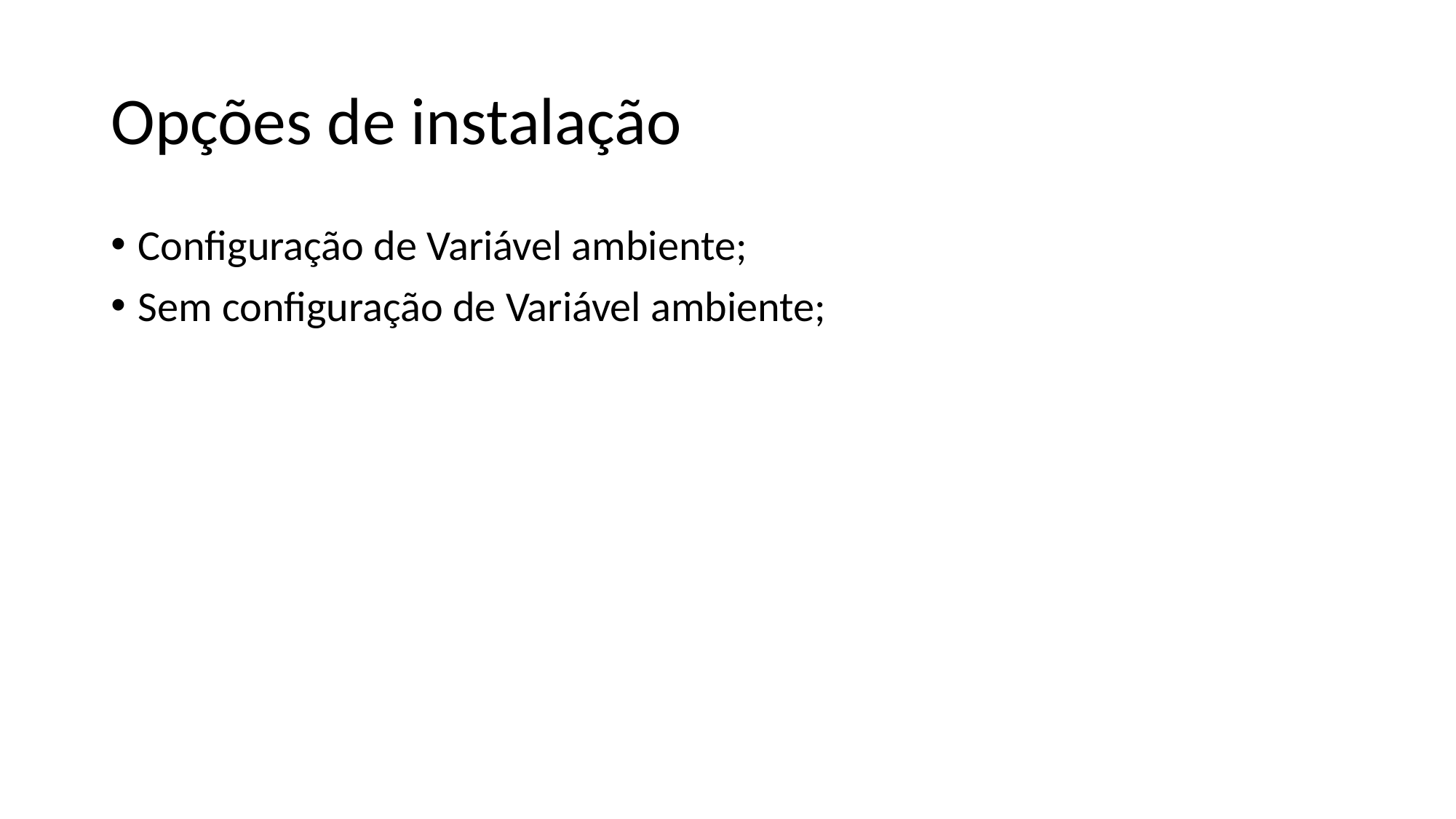

# Opções de instalação
Configuração de Variável ambiente;
Sem configuração de Variável ambiente;